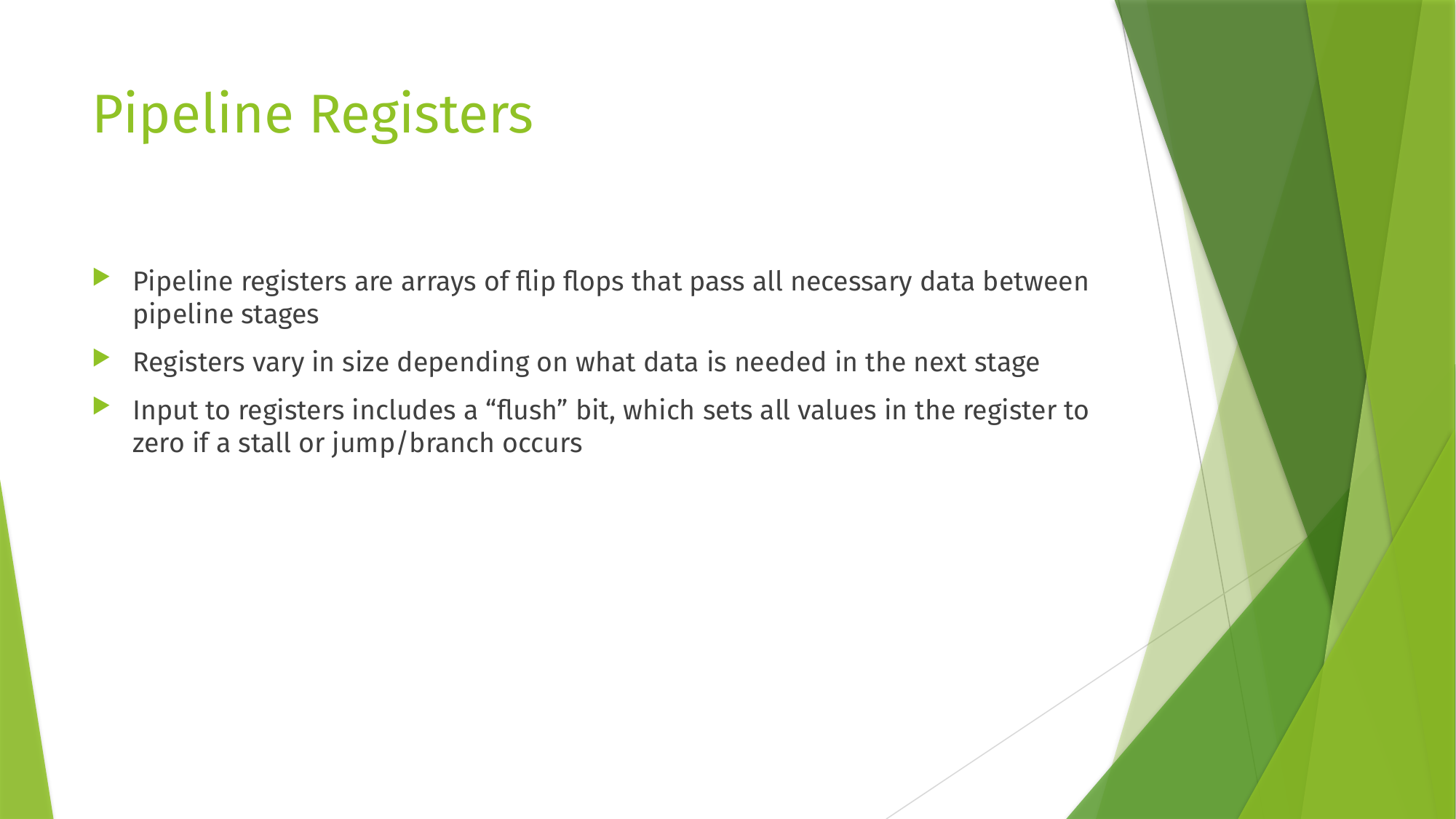

# Pipeline Registers
Pipeline registers are arrays of flip flops that pass all necessary data between pipeline stages
Registers vary in size depending on what data is needed in the next stage
Input to registers includes a “flush” bit, which sets all values in the register to zero if a stall or jump/branch occurs